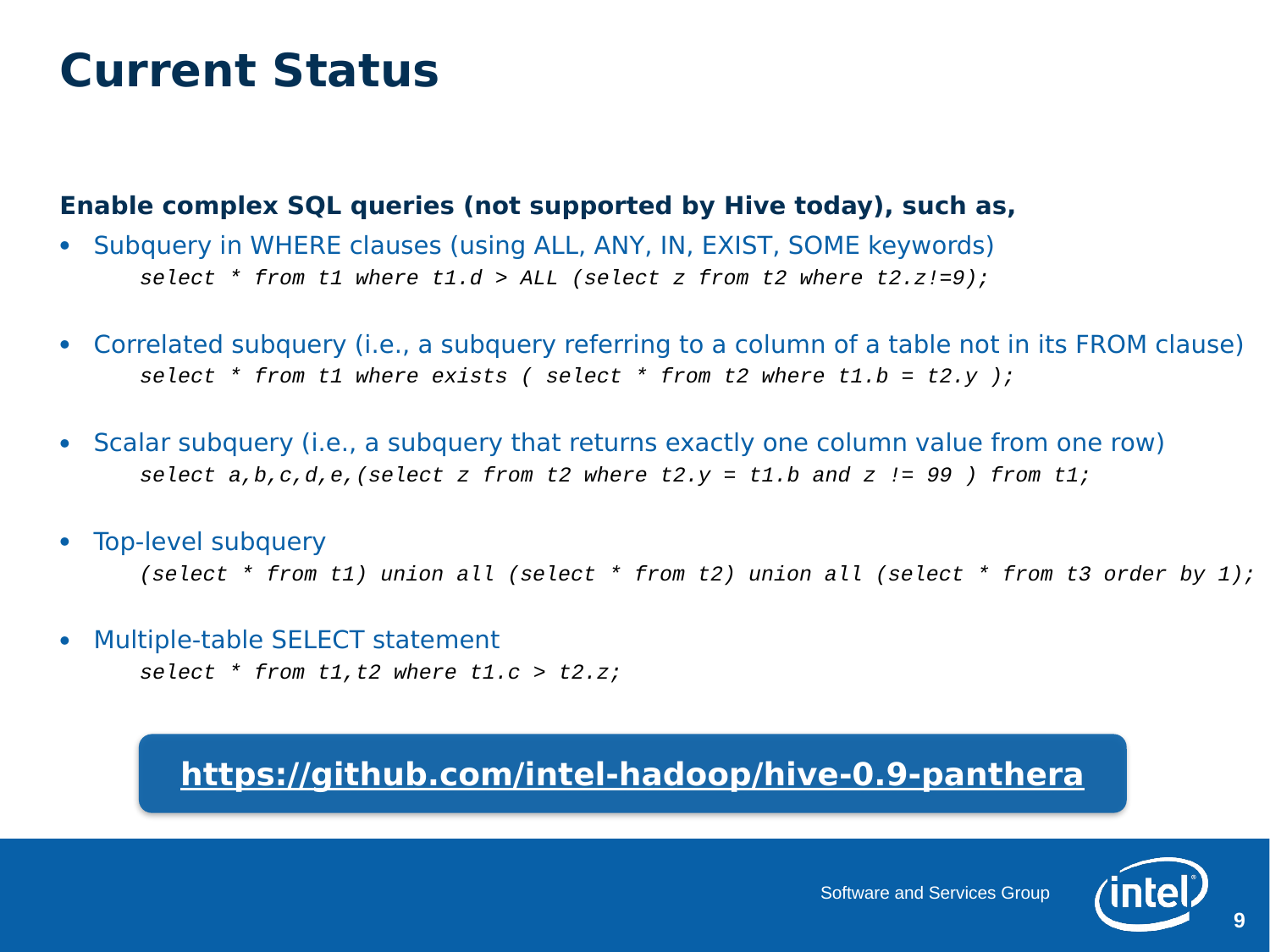

# Current Status
Enable complex SQL queries (not supported by Hive today), such as,
Subquery in WHERE clauses (using ALL, ANY, IN, EXIST, SOME keywords)
select * from t1 where t1.d > ALL (select z from t2 where t2.z!=9);

Correlated subquery (i.e., a subquery referring to a column of a table not in its FROM clause)
select * from t1 where exists ( select * from t2 where t1.b = t2.y );

Scalar subquery (i.e., a subquery that returns exactly one column value from one row)
select a,b,c,d,e,(select z from t2 where t2.y = t1.b and z != 99 ) from t1;

Top-level subquery
(select * from t1) union all (select * from t2) union all (select * from t3 order by 1);

Multiple-table SELECT statement
select * from t1,t2 where t1.c > t2.z;
https://github.com/intel-hadoop/hive-0.9-panthera
9